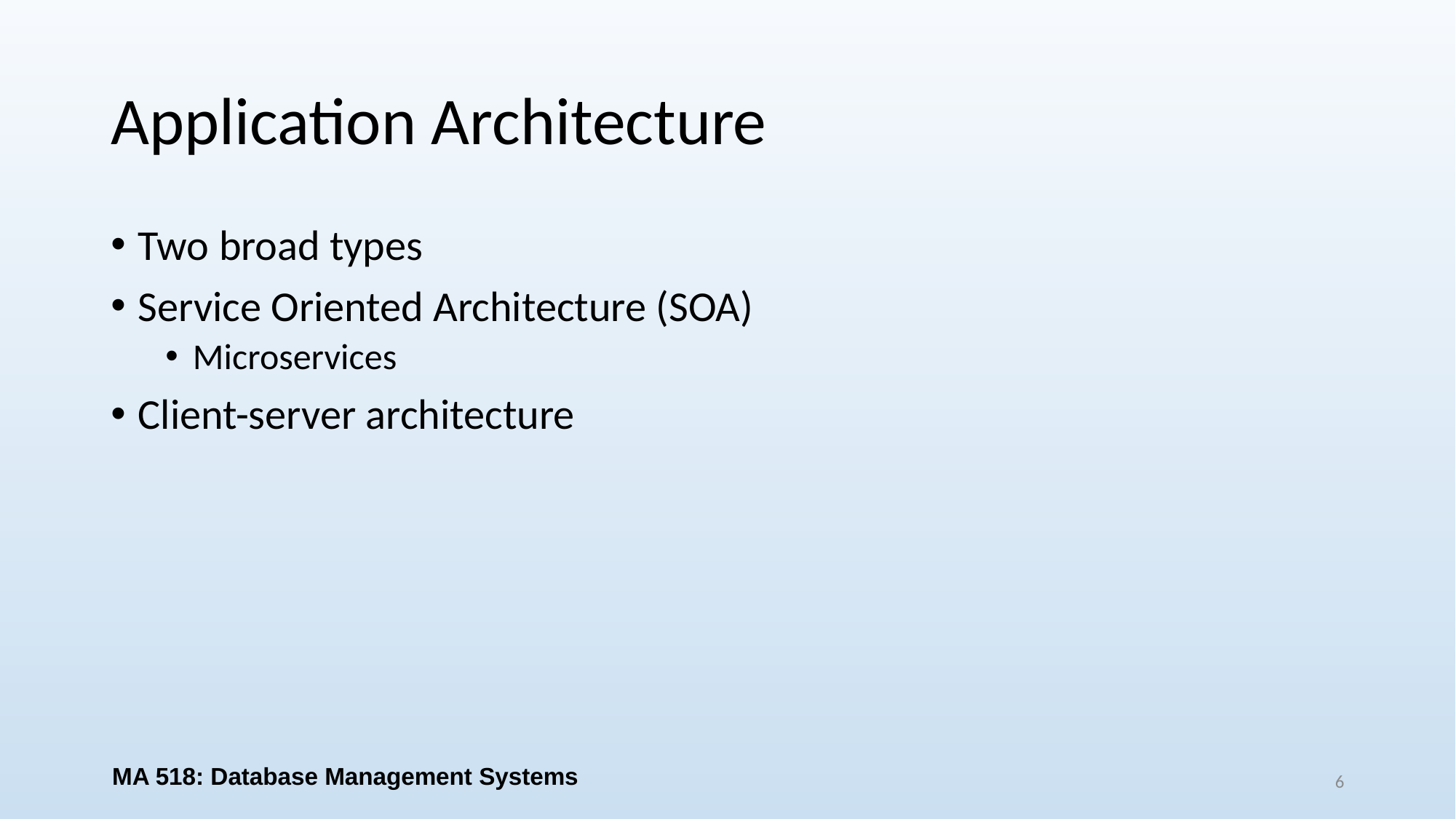

# Application Architecture
Two broad types
Service Oriented Architecture (SOA)
Microservices
Client-server architecture

MA 518: Database Management Systems
6